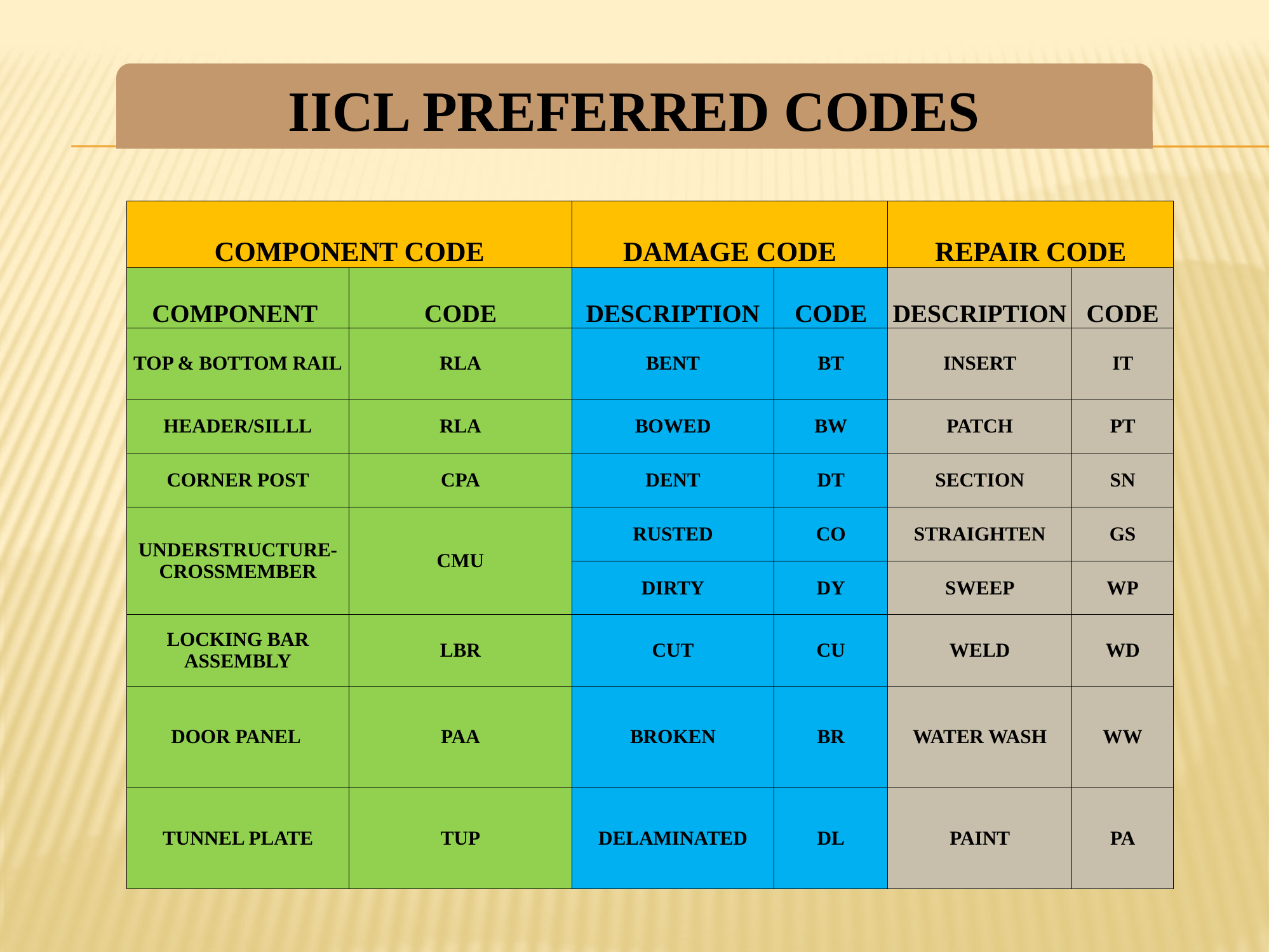

IICL PREFERRED CODES
| COMPONENT CODE |  | DAMAGE CODE |  | REPAIR CODE |  |
| --- | --- | --- | --- | --- | --- |
| COMPONENT | CODE | DESCRIPTION | CODE | DESCRIPTION | CODE |
| TOP & BOTTOM RAIL | RLA | BENT | BT | INSERT | IT |
| HEADER/SILLL | RLA | BOWED | BW | PATCH | PT |
| CORNER POST | CPA | DENT | DT | SECTION | SN |
| UNDERSTRUCTURE- CROSSMEMBER | CMU | RUSTED | CO | STRAIGHTEN | GS |
|  |  | DIRTY | DY | SWEEP | WP |
| LOCKING BAR ASSEMBLY | LBR | CUT | CU | WELD | WD |
| DOOR PANEL | PAA | BROKEN | BR | WATER WASH | WW |
| TUNNEL PLATE | TUP | DELAMINATED | DL | PAINT | PA |